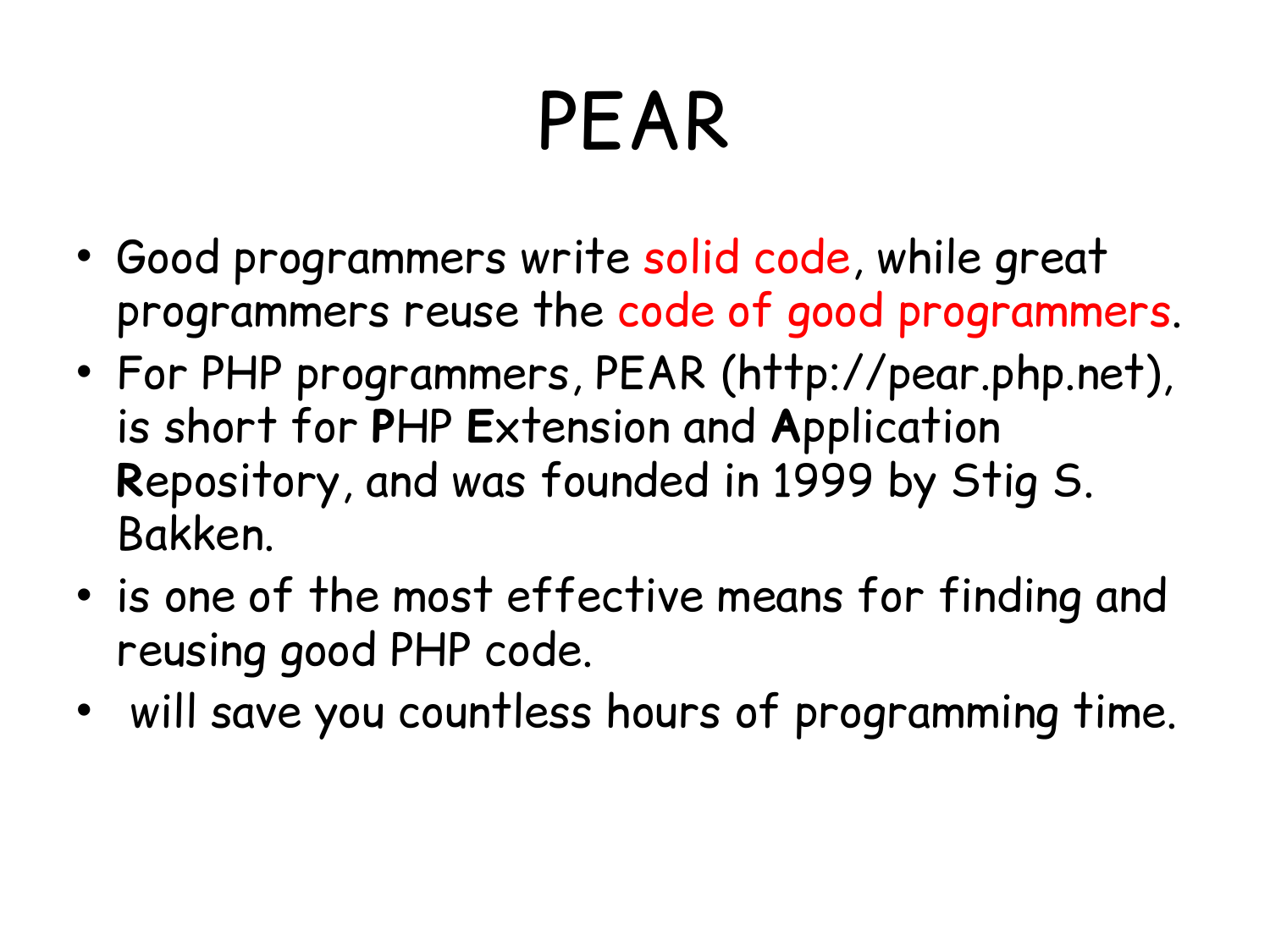

# PEAR
Good programmers write solid code, while great programmers reuse the code of good programmers.
For PHP programmers, PEAR (http://pear.php.net), is short for PHP Extension and Application Repository, and was founded in 1999 by Stig S. Bakken.
is one of the most effective means for finding and reusing good PHP code.
 will save you countless hours of programming time.

45